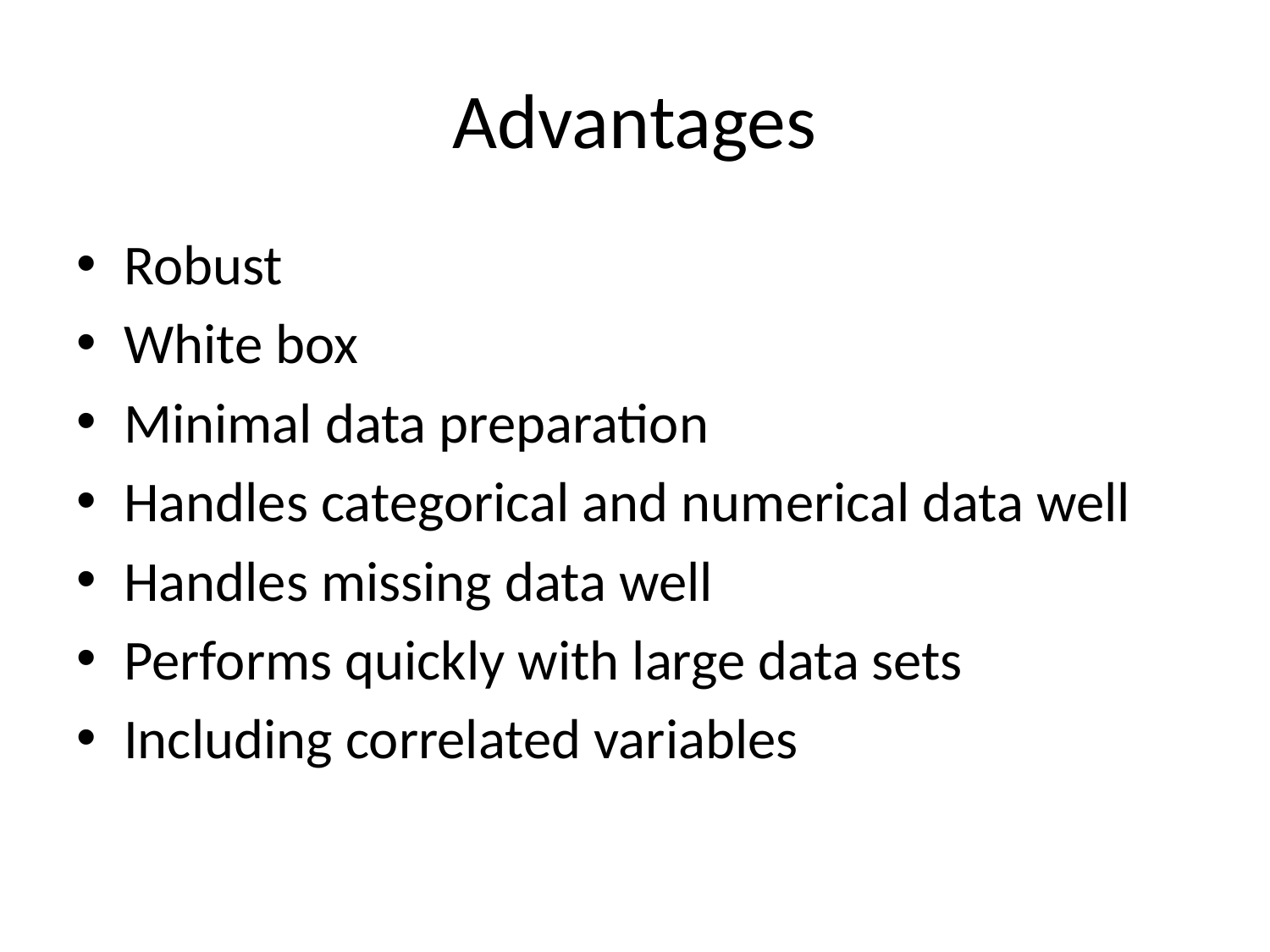

# Advantages
Robust
White box
Minimal data preparation
Handles categorical and numerical data well
Handles missing data well
Performs quickly with large data sets
Including correlated variables